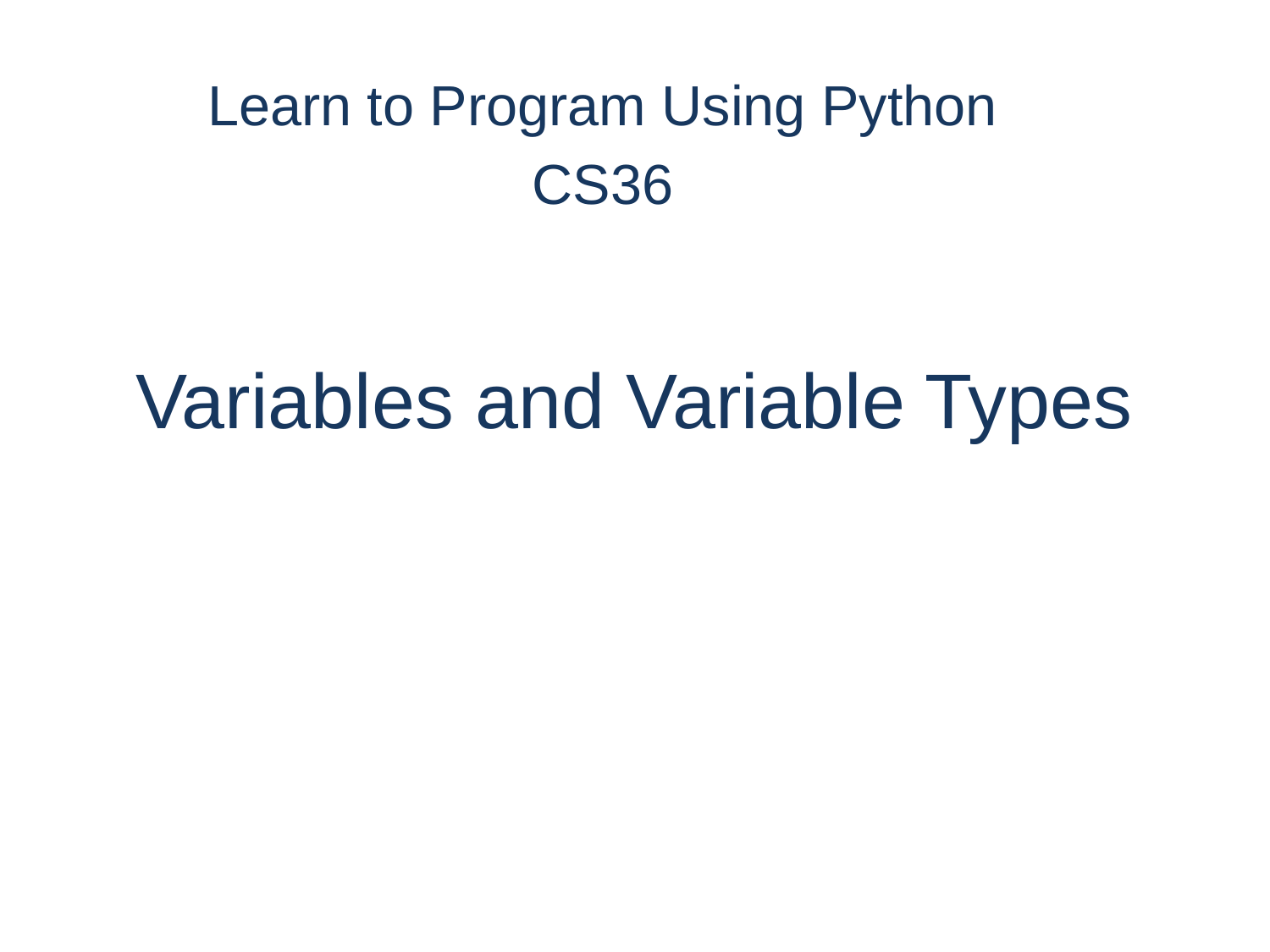

Learn to Program Using Python
CS36
# Variables and Variable Types